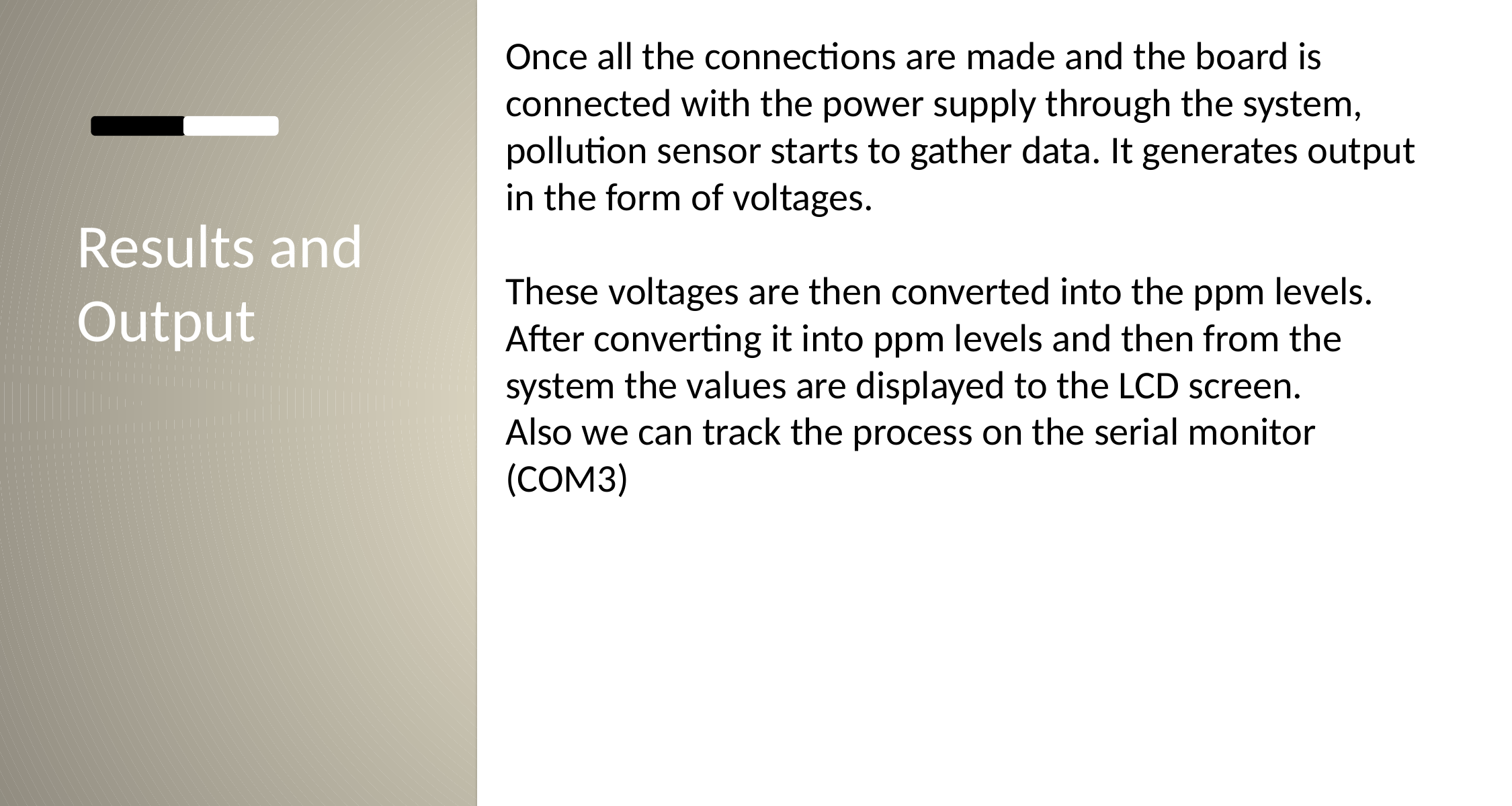

Once all the connections are made and the board is connected with the power supply through the system, pollution sensor starts to gather data. It generates output in the form of voltages.

These voltages are then converted into the ppm levels. After converting it into ppm levels and then from the system the values are displayed to the LCD screen.
Also we can track the process on the serial monitor (COM3)

Results and Output